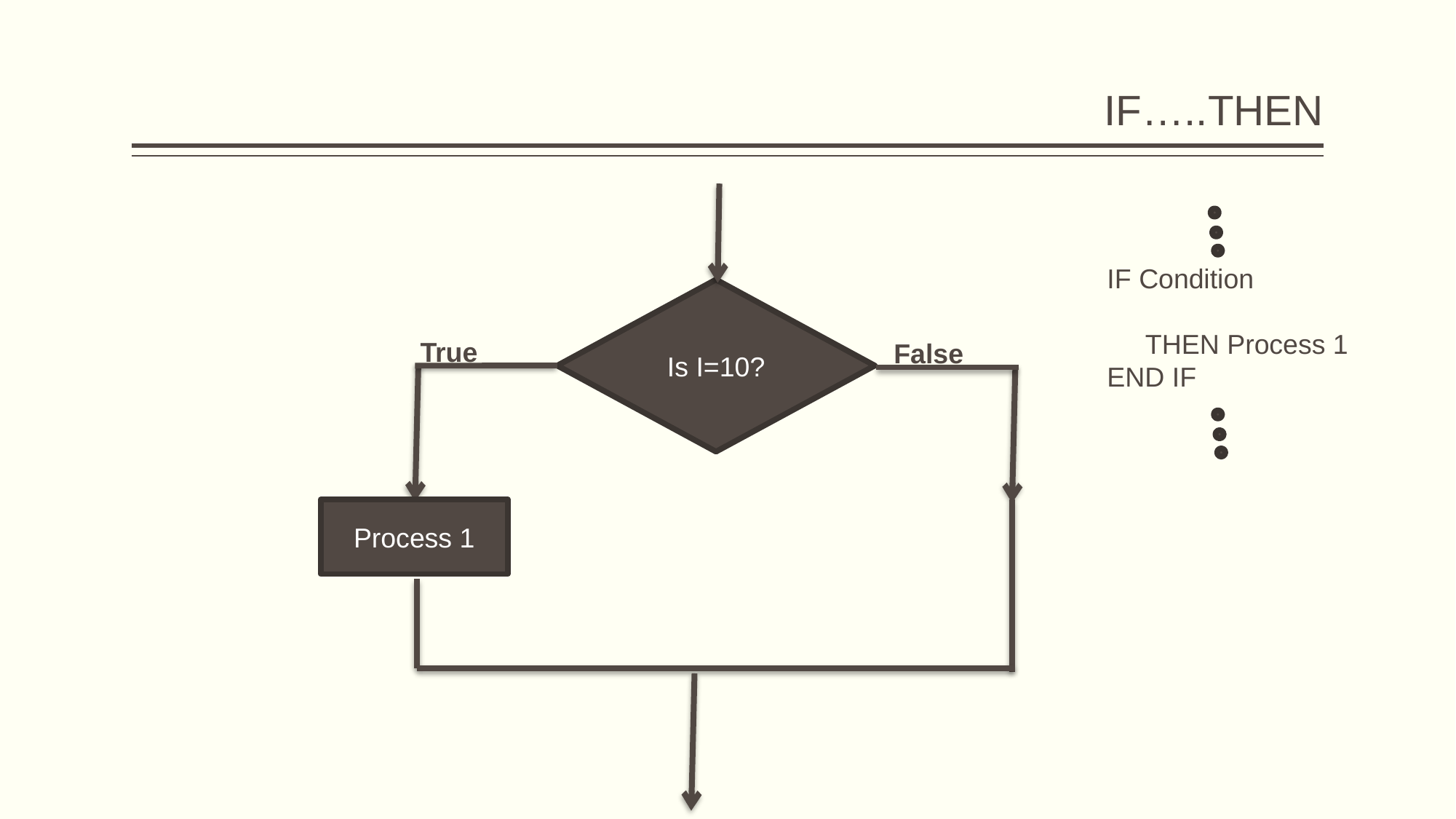

# IF…..THEN

IF Condition

     THEN Process 1
END IF

Is I=10?
True
False

Process 1